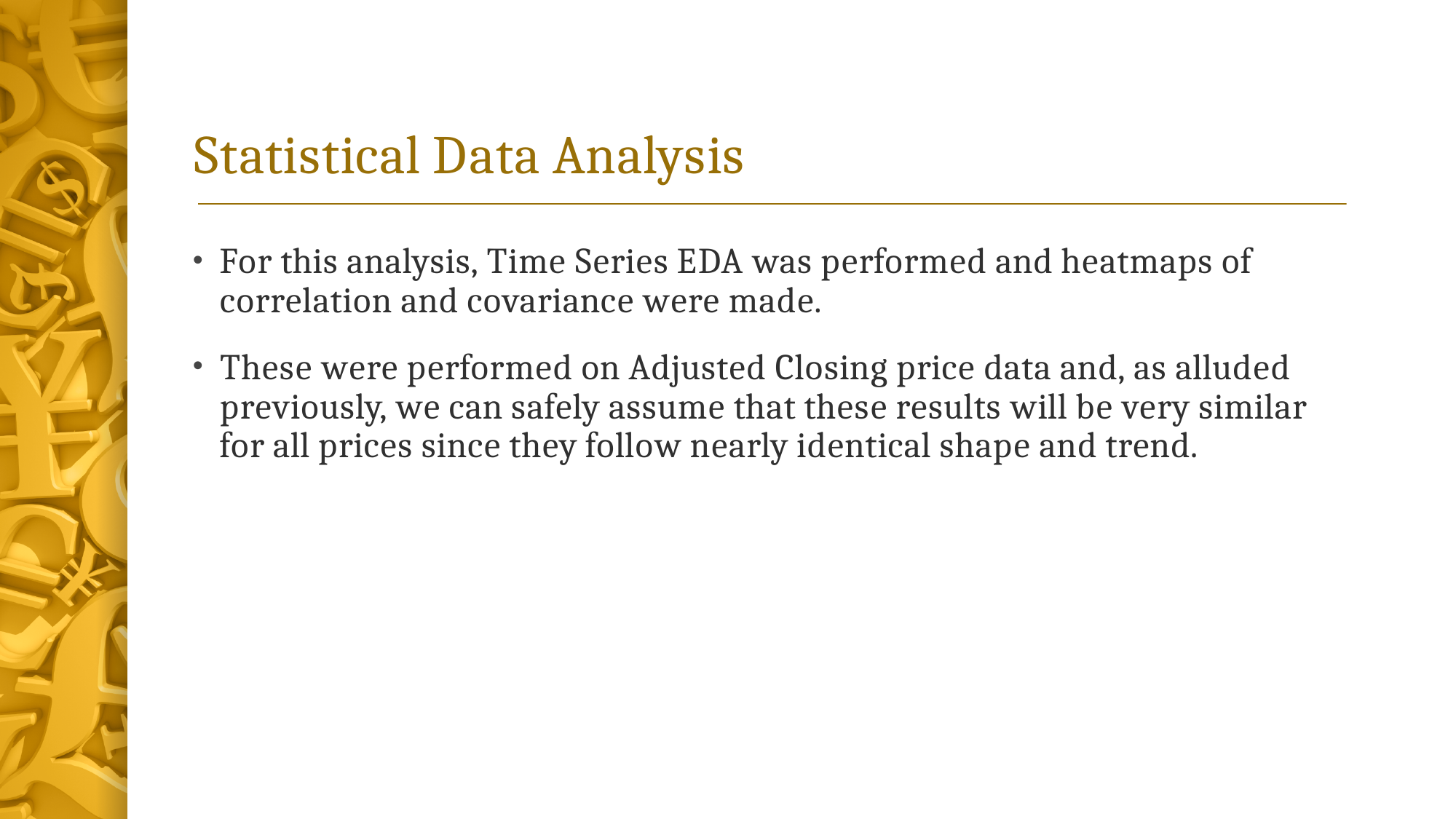

# Statistical Data Analysis
For this analysis, Time Series EDA was performed and heatmaps of correlation and covariance were made.
These were performed on Adjusted Closing price data and, as alluded previously, we can safely assume that these results will be very similar for all prices since they follow nearly identical shape and trend.